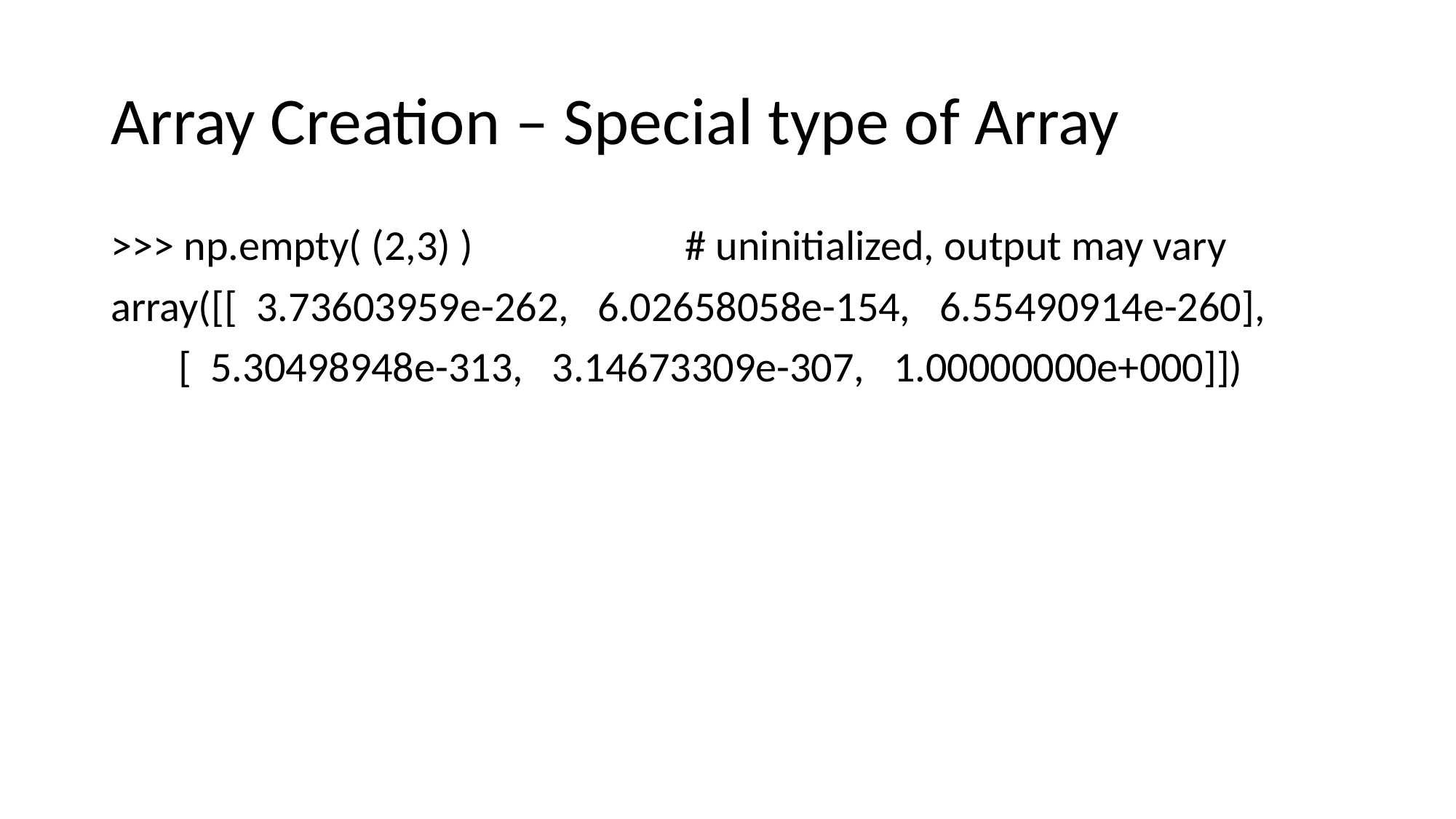

# Array Creation – Special type of Array
>>> np.empty( (2,3) )                      # uninitialized, output may vary
array([[  3.73603959e-262,   6.02658058e-154,   6.55490914e-260],
       [  5.30498948e-313,   3.14673309e-307,   1.00000000e+000]])